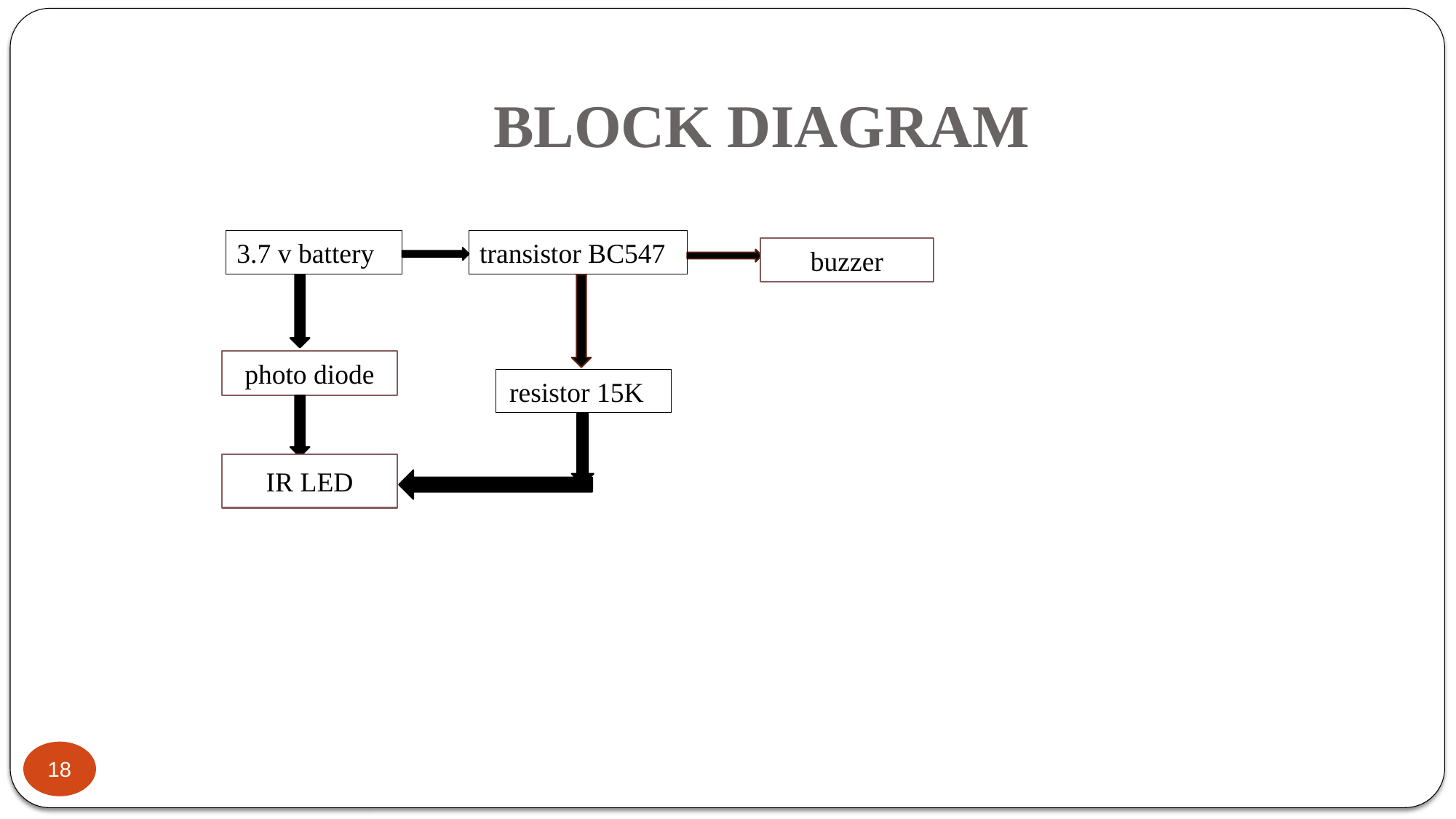

# BLOCK DIAGRAM

3.7 v battery
transistor BC547
buzzer

photo diode
resistor 15K

IR LED

18